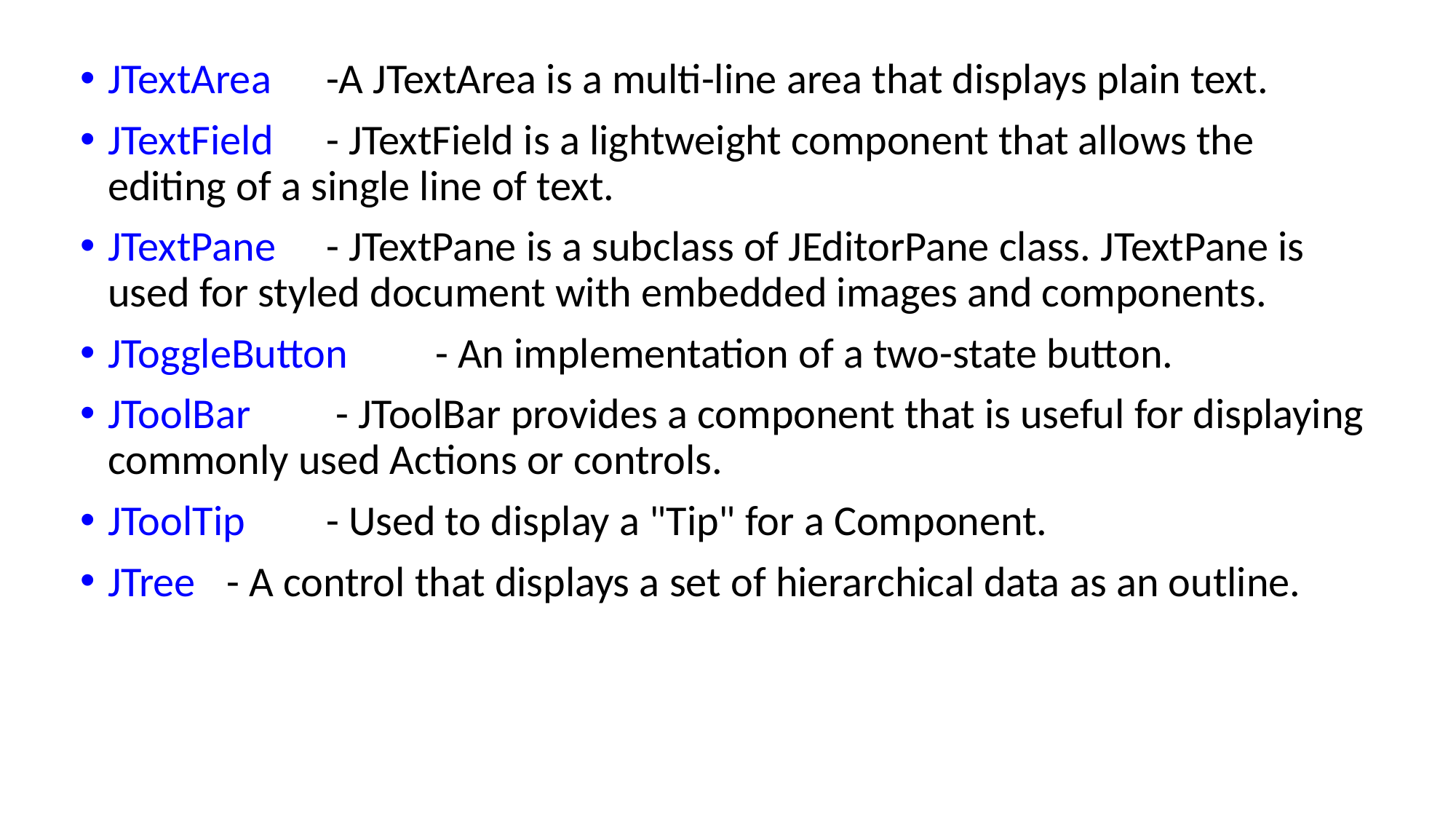

JTextArea	-A JTextArea is a multi-line area that displays plain text.
JTextField	- JTextField is a lightweight component that allows the editing of a single line of text.
JTextPane	- JTextPane is a subclass of JEditorPane class. JTextPane is used for styled document with embedded images and components.
JToggleButton	- An implementation of a two-state button.
JToolBar	 - JToolBar provides a component that is useful for displaying commonly used Actions or controls.
JToolTip	- Used to display a "Tip" for a Component.
JTree	 - A control that displays a set of hierarchical data as an outline.